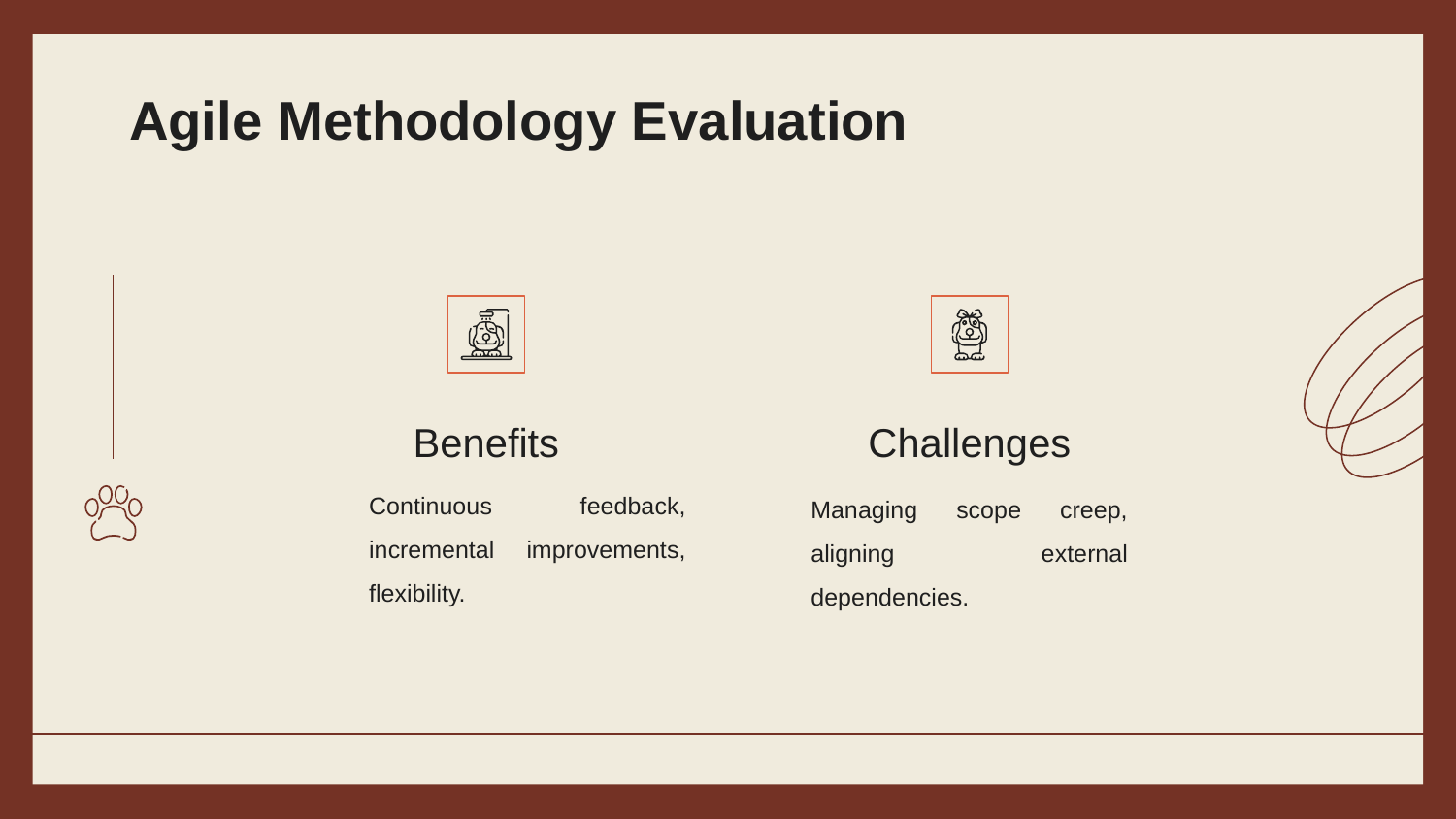

# Agile Methodology Evaluation

Benefits
Challenges
Continuous feedback, incremental improvements, flexibility.
Managing scope creep, aligning external dependencies.